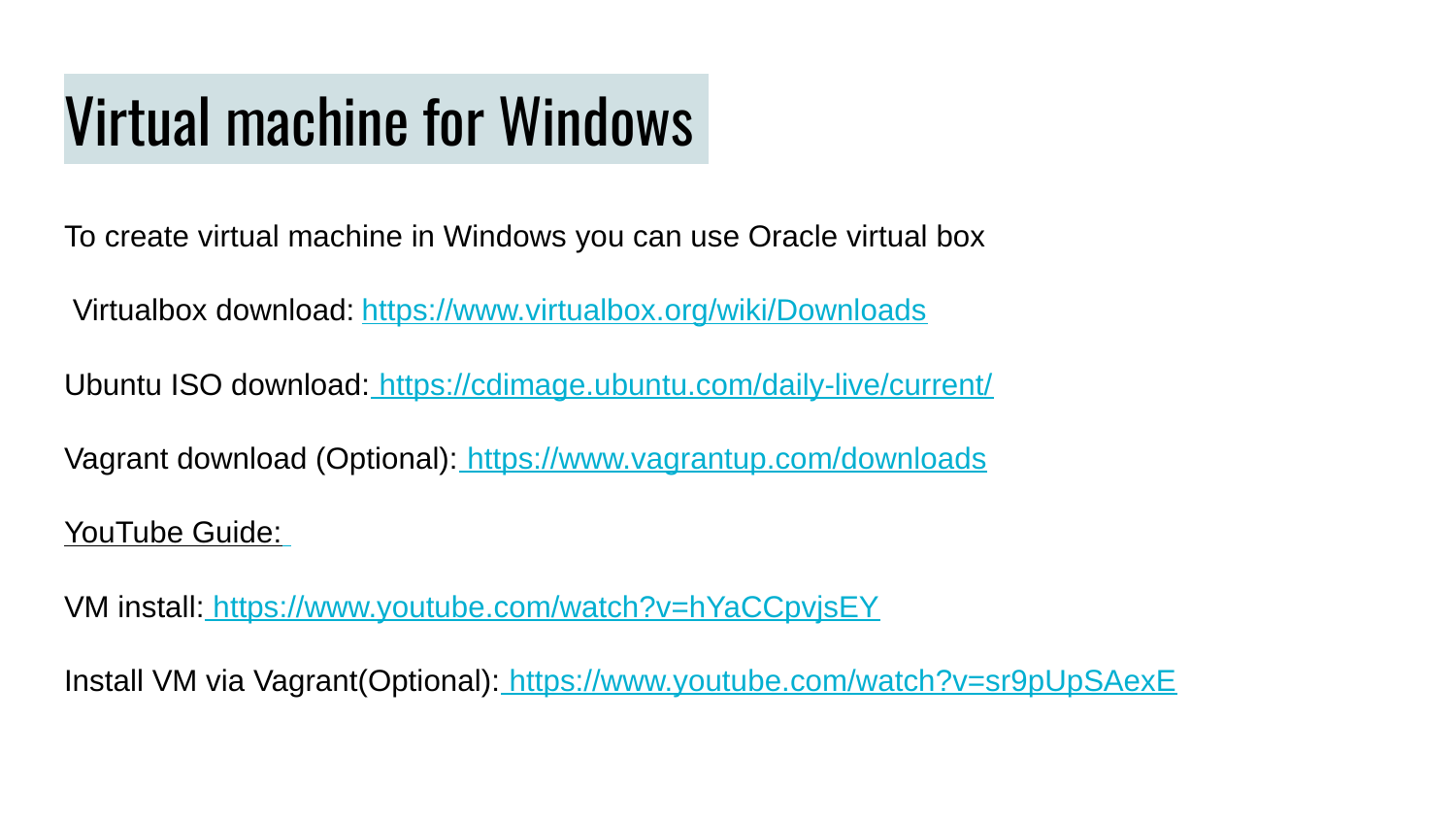

# Virtual machine for Windows
To create virtual machine in Windows you can use Oracle virtual box
 Virtualbox download: https://www.virtualbox.org/wiki/Downloads
Ubuntu ISO download: https://cdimage.ubuntu.com/daily-live/current/
Vagrant download (Optional): https://www.vagrantup.com/downloads
YouTube Guide:
VM install: https://www.youtube.com/watch?v=hYaCCpvjsEY
Install VM via Vagrant(Optional): https://www.youtube.com/watch?v=sr9pUpSAexE